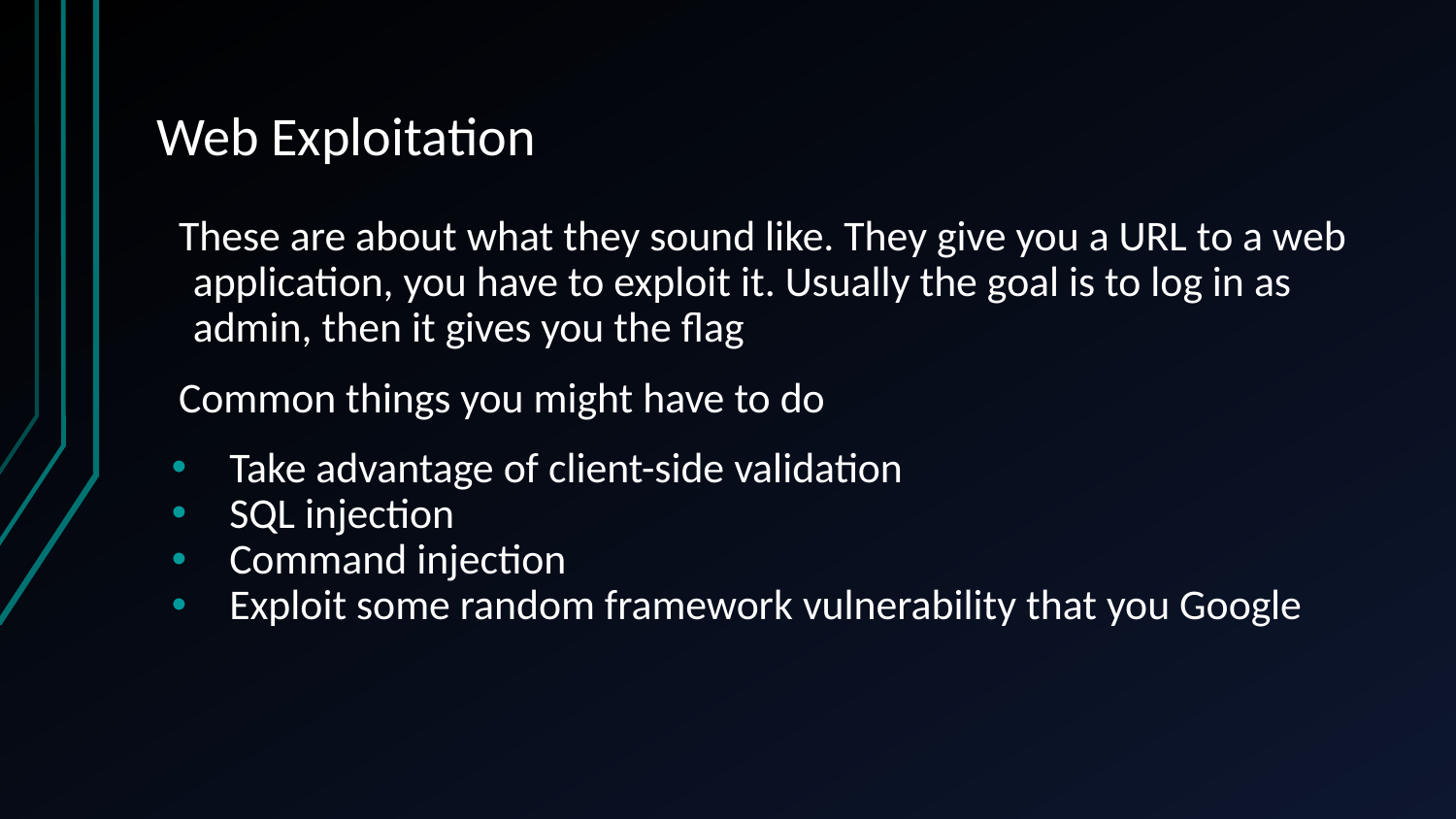

# Web Exploitation
These are about what they sound like. They give you a URL to a web application, you have to exploit it. Usually the goal is to log in as admin, then it gives you the flag
Common things you might have to do
Take advantage of client-side validation
SQL injection
Command injection
Exploit some random framework vulnerability that you Google